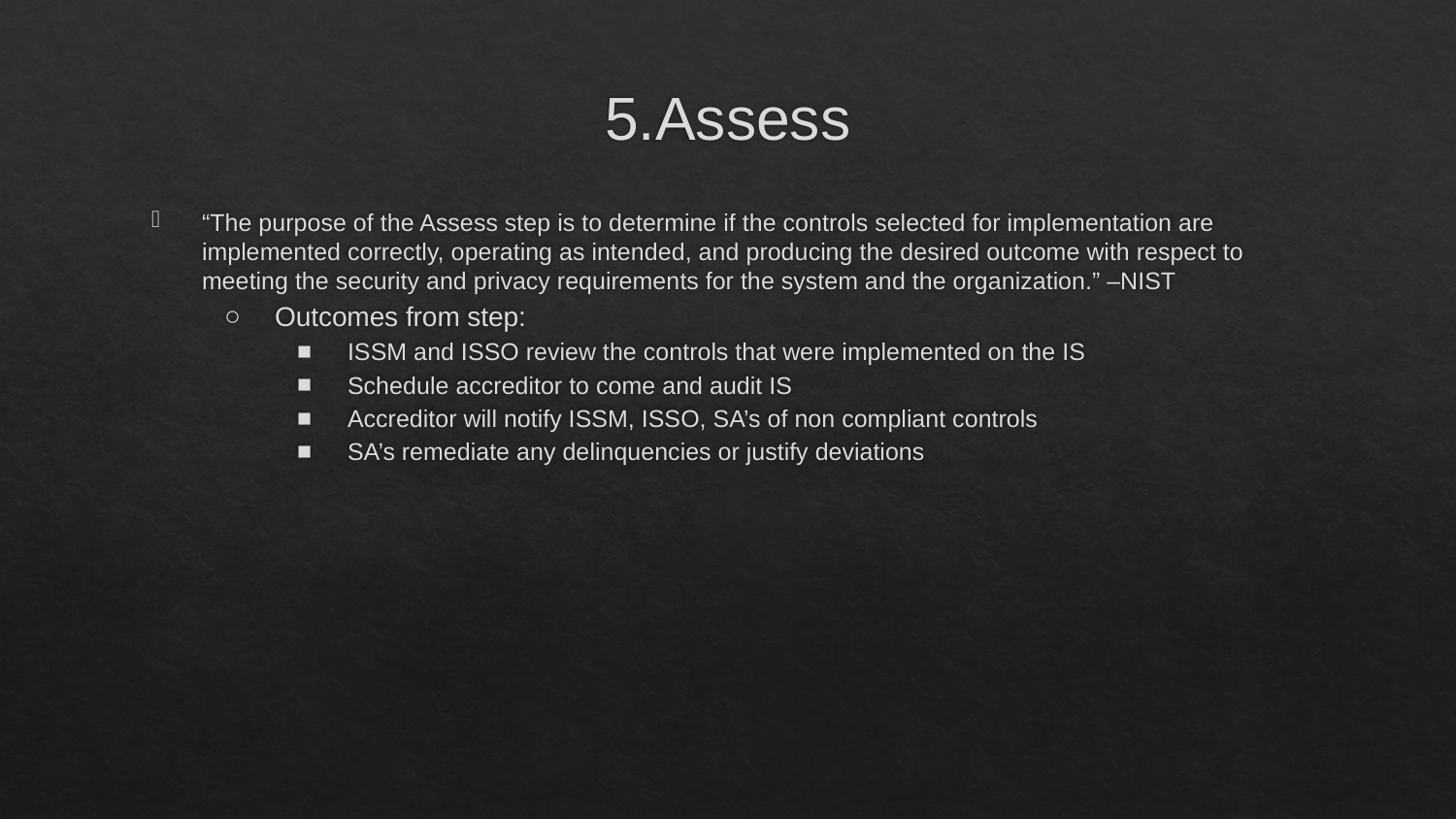

# 5.Assess
“The purpose of the Assess step is to determine if the controls selected for implementation are implemented correctly, operating as intended, and producing the desired outcome with respect to meeting the security and privacy requirements for the system and the organization.” –NIST
Outcomes from step:
ISSM and ISSO review the controls that were implemented on the IS
Schedule accreditor to come and audit IS
Accreditor will notify ISSM, ISSO, SA’s of non compliant controls
SA’s remediate any delinquencies or justify deviations